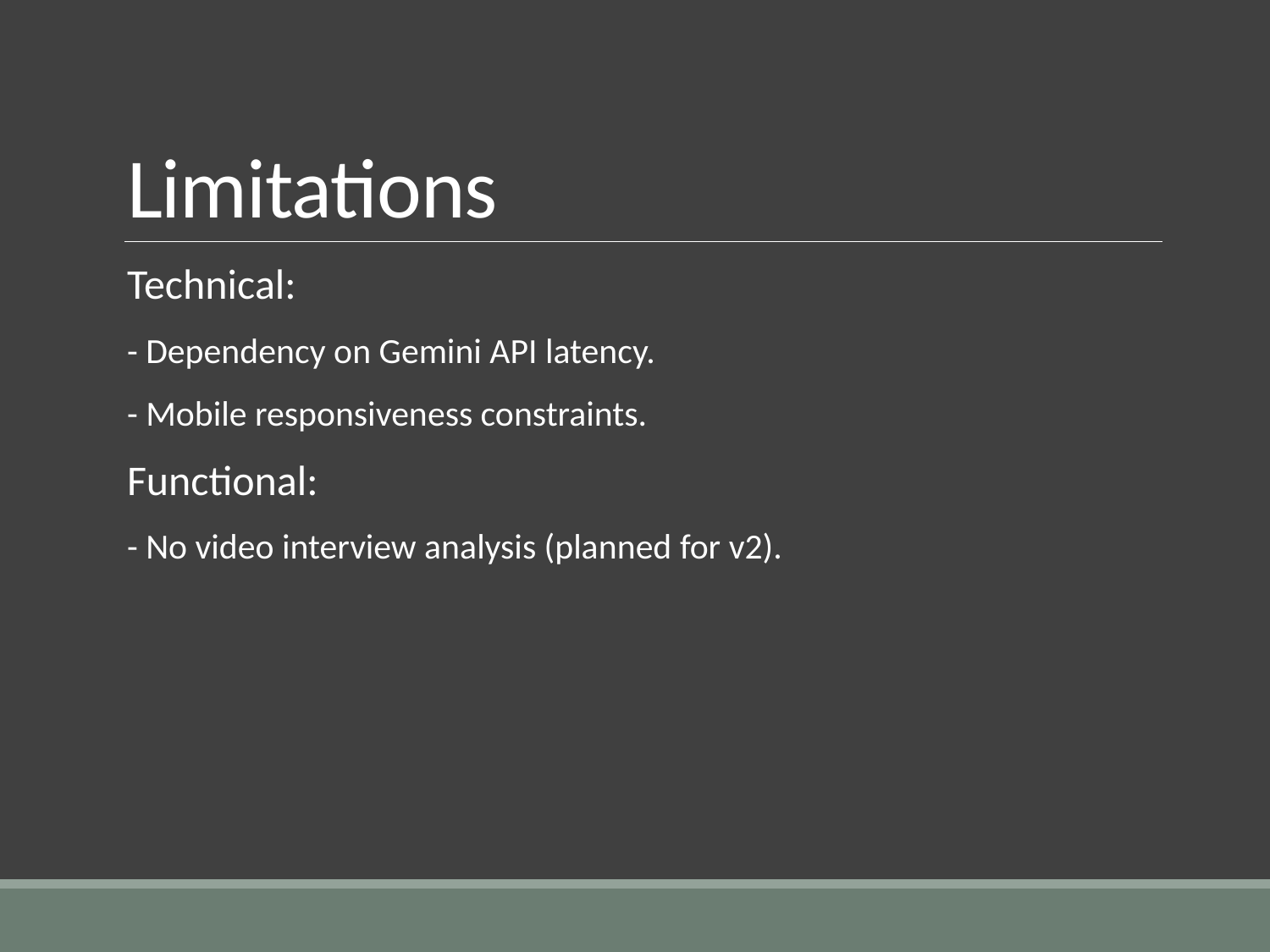

# Limitations
Technical:
- Dependency on Gemini API latency.
- Mobile responsiveness constraints.
Functional:
- No video interview analysis (planned for v2).